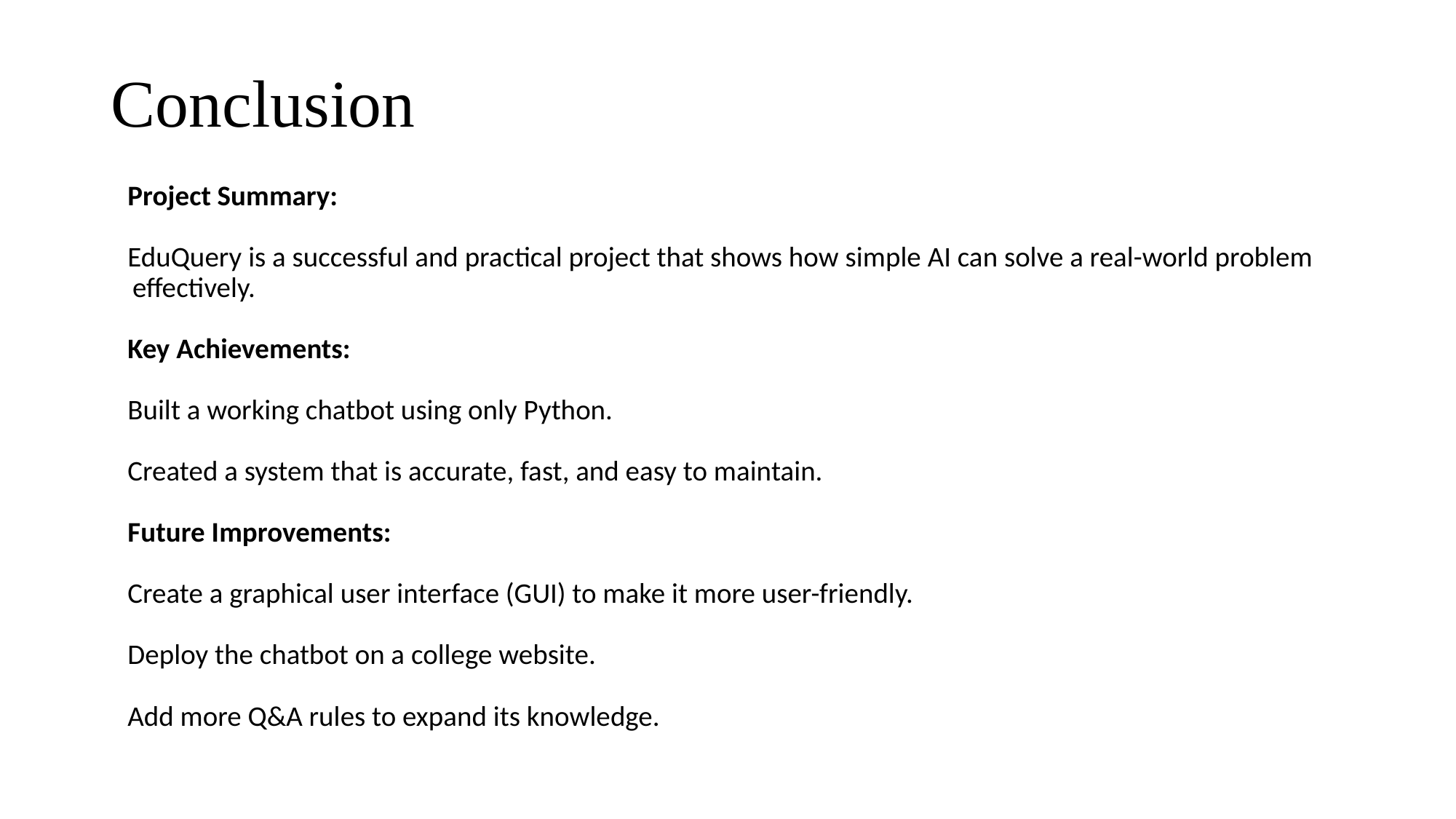

# Conclusion
Project Summary:

EduQuery is a successful and practical project that shows how simple AI can solve a real-world problem effectively.

Key Achievements:

Built a working chatbot using only Python.

Created a system that is accurate, fast, and easy to maintain.

Future Improvements:

Create a graphical user interface (GUI) to make it more user-friendly.

Deploy the chatbot on a college website.

Add more Q&A rules to expand its knowledge.